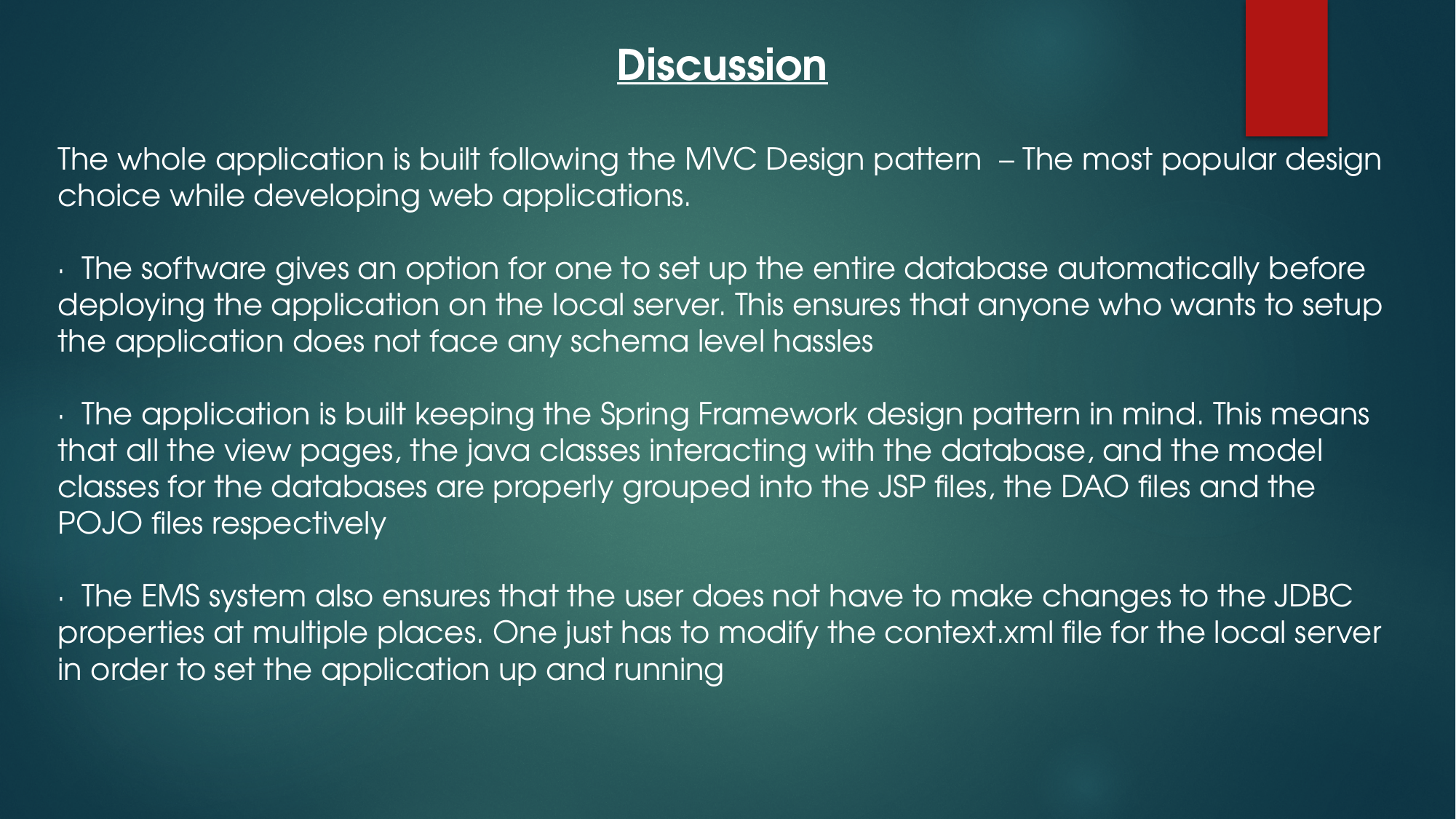

Discussion

The whole application is built following the MVC Design pattern  – The most popular design choice while developing web applications.

·  The software gives an option for one to set up the entire database automatically before deploying the application on the local server. This ensures that anyone who wants to setup the application does not face any schema level hassles

·  The application is built keeping the Spring Framework design pattern in mind. This means that all the view pages, the java classes interacting with the database, and the model classes for the databases are properly grouped into the JSP files, the DAO files and the POJO files respectively

·  The EMS system also ensures that the user does not have to make changes to the JDBC properties at multiple places. One just has to modify the context.xml file for the local server in order to set the application up and running